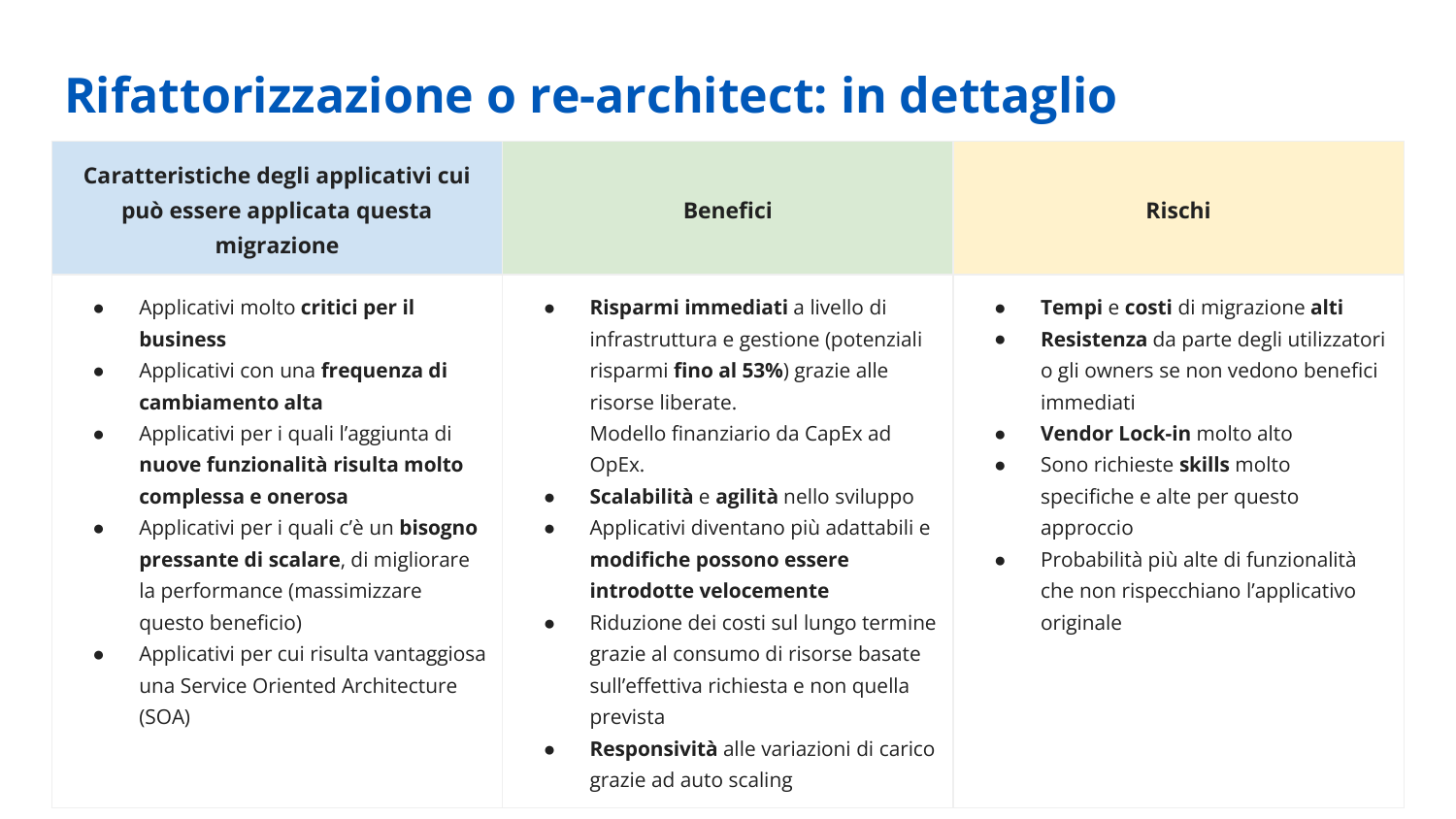

Rifattorizzazione o re-architect: in dettaglio

| Caratteristiche degli applicativi cui può essere applicata questa migrazione | Benefici | Rischi |
| --- | --- | --- |
| Applicativi molto critici per il business Applicativi con una frequenza di cambiamento alta Applicativi per i quali l’aggiunta di nuove funzionalità risulta molto complessa e onerosa Applicativi per i quali c’è un bisogno pressante di scalare, di migliorare la performance (massimizzare questo beneficio) Applicativi per cui risulta vantaggiosa una Service Oriented Architecture (SOA) | Risparmi immediati a livello di infrastruttura e gestione (potenziali risparmi fino al 53%) grazie alle risorse liberate. Modello finanziario da CapEx ad OpEx. Scalabilità e agilità nello sviluppo Applicativi diventano più adattabili e modifiche possono essere introdotte velocemente Riduzione dei costi sul lungo termine grazie al consumo di risorse basate sull’effettiva richiesta e non quella prevista Responsività alle variazioni di carico grazie ad auto scaling | Tempi e costi di migrazione alti Resistenza da parte degli utilizzatori o gli owners se non vedono benefici immediati Vendor Lock-in molto alto Sono richieste skills molto specifiche e alte per questo approccio Probabilità più alte di funzionalità che non rispecchiano l’applicativo originale |